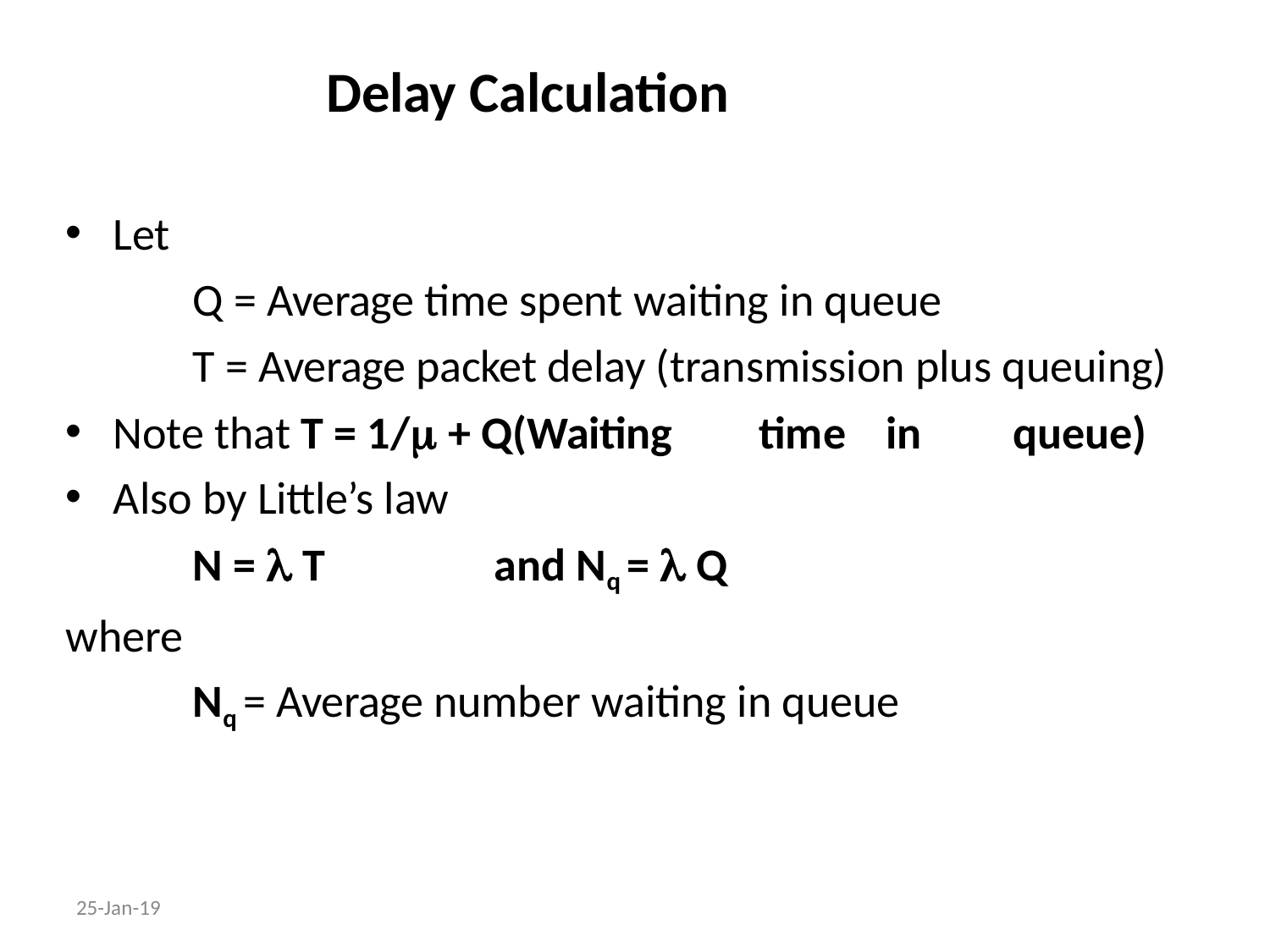

# Delay Calculation
Let
Q = Average time spent waiting in queue
T = Average packet delay (transmission plus queuing)
Note that T = 1/μ + Q(Waiting	time	in	queue)
Also by Little’s law
N = λ T	and Nq = λ Q
where
Nq = Average number waiting in queue
25-Jan-19